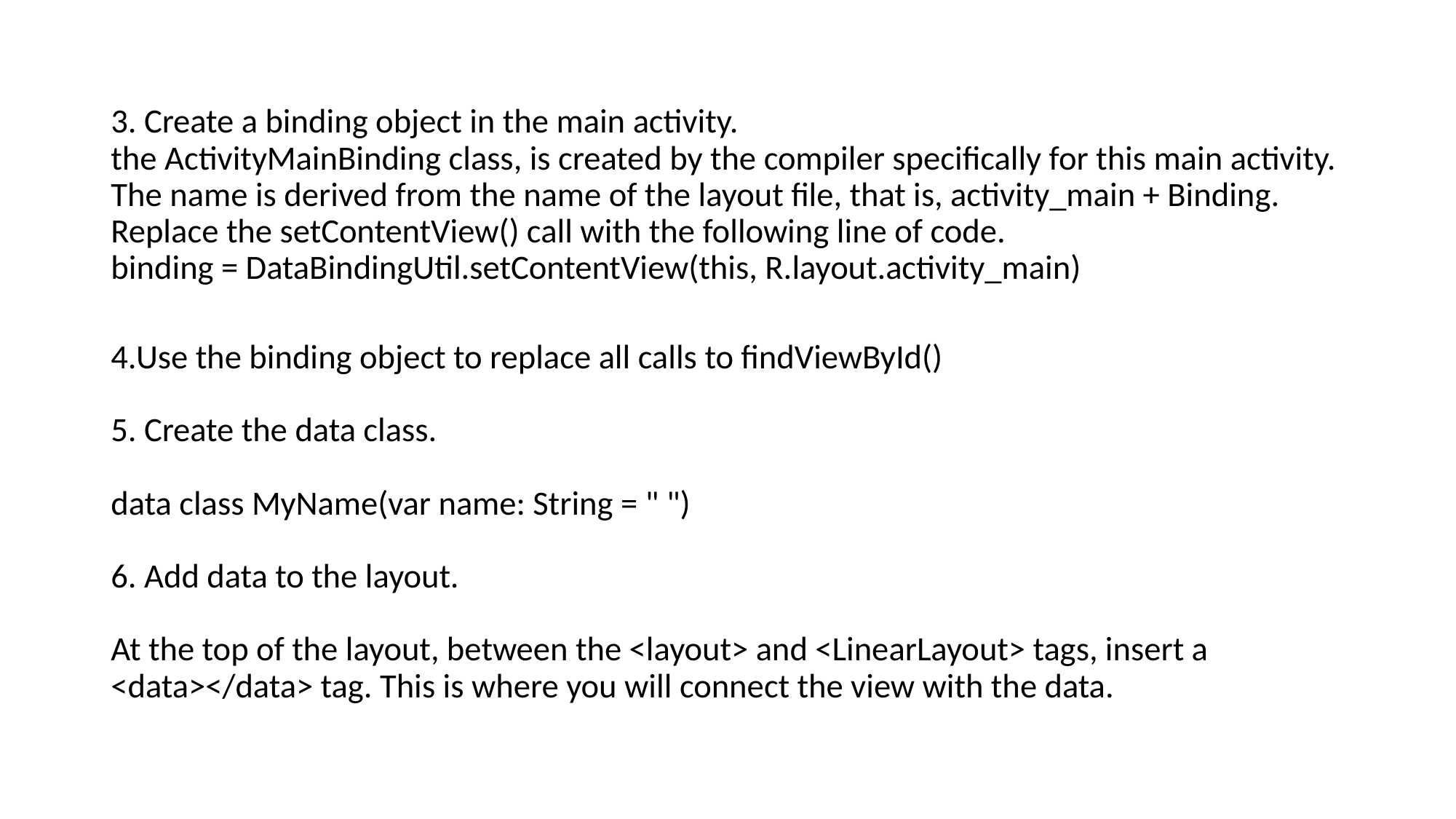

3. Create a binding object in the main activity.
the ActivityMainBinding class, is created by the compiler specifically for this main activity. The name is derived from the name of the layout file, that is, activity_main + Binding.
Replace the setContentView() call with the following line of code.
binding = DataBindingUtil.setContentView(this, R.layout.activity_main)
4.Use the binding object to replace all calls to findViewById()
5. Create the data class.
data class MyName(var name: String = " ")
6. Add data to the layout.
At the top of the layout, between the <layout> and <LinearLayout> tags, insert a <data></data> tag. This is where you will connect the view with the data.